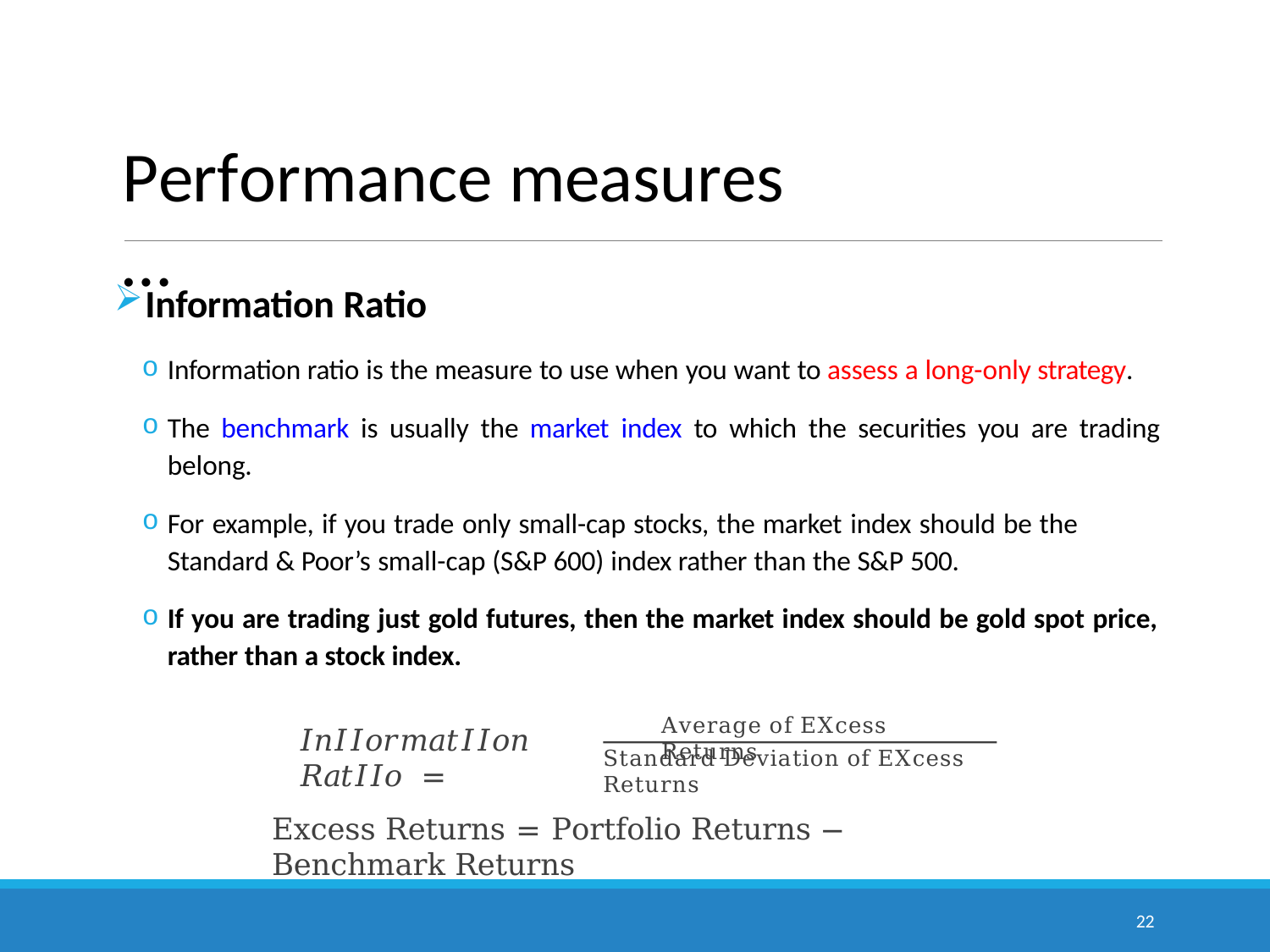

# Performance measures …
Information Ratio
Information ratio is the measure to use when you want to assess a long-only strategy.
The benchmark is usually the market index to which the securities you are trading  belong.
For example, if you trade only small-cap stocks, the market index should be the  Standard & Poor’s small-cap (S&P 600) index rather than the S&P 500.
If you are trading just gold futures, then the market index should be gold spot price,  rather than a stock index.
Average of Excess Returns
𝐼𝑛𝐼𝐼𝑜𝑟𝑚𝑎𝑡𝐼𝐼𝑜𝑛 𝑅𝑎𝑡𝐼𝐼𝑜 =

Standard Deviation of Excess Returns
Excess Returns = Portfolio Returns − Benchmark Returns
22